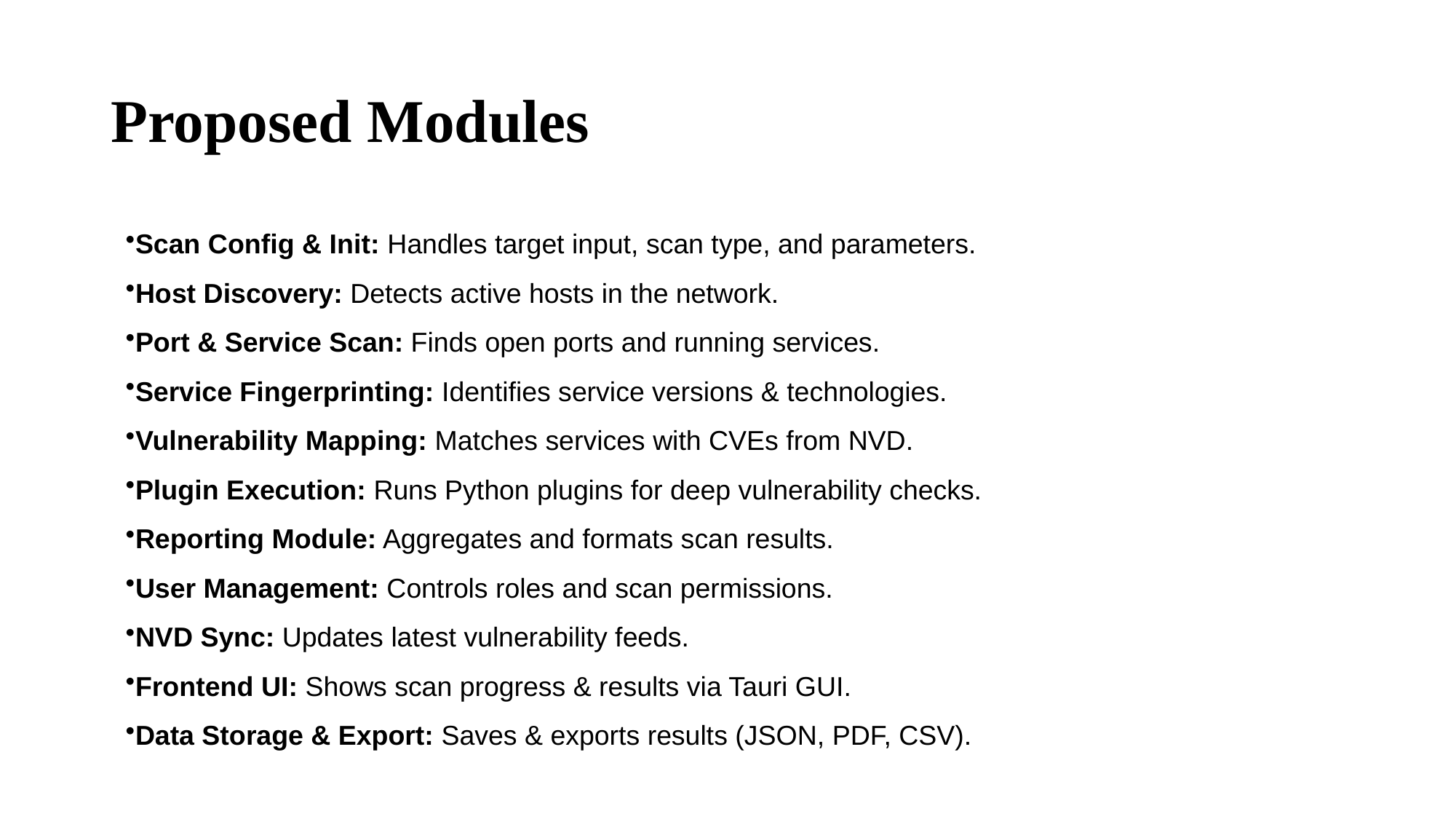

# Proposed Modules
Scan Config & Init: Handles target input, scan type, and parameters.
Host Discovery: Detects active hosts in the network.
Port & Service Scan: Finds open ports and running services.
Service Fingerprinting: Identifies service versions & technologies.
Vulnerability Mapping: Matches services with CVEs from NVD.
Plugin Execution: Runs Python plugins for deep vulnerability checks.
Reporting Module: Aggregates and formats scan results.
User Management: Controls roles and scan permissions.
NVD Sync: Updates latest vulnerability feeds.
Frontend UI: Shows scan progress & results via Tauri GUI.
Data Storage & Export: Saves & exports results (JSON, PDF, CSV).